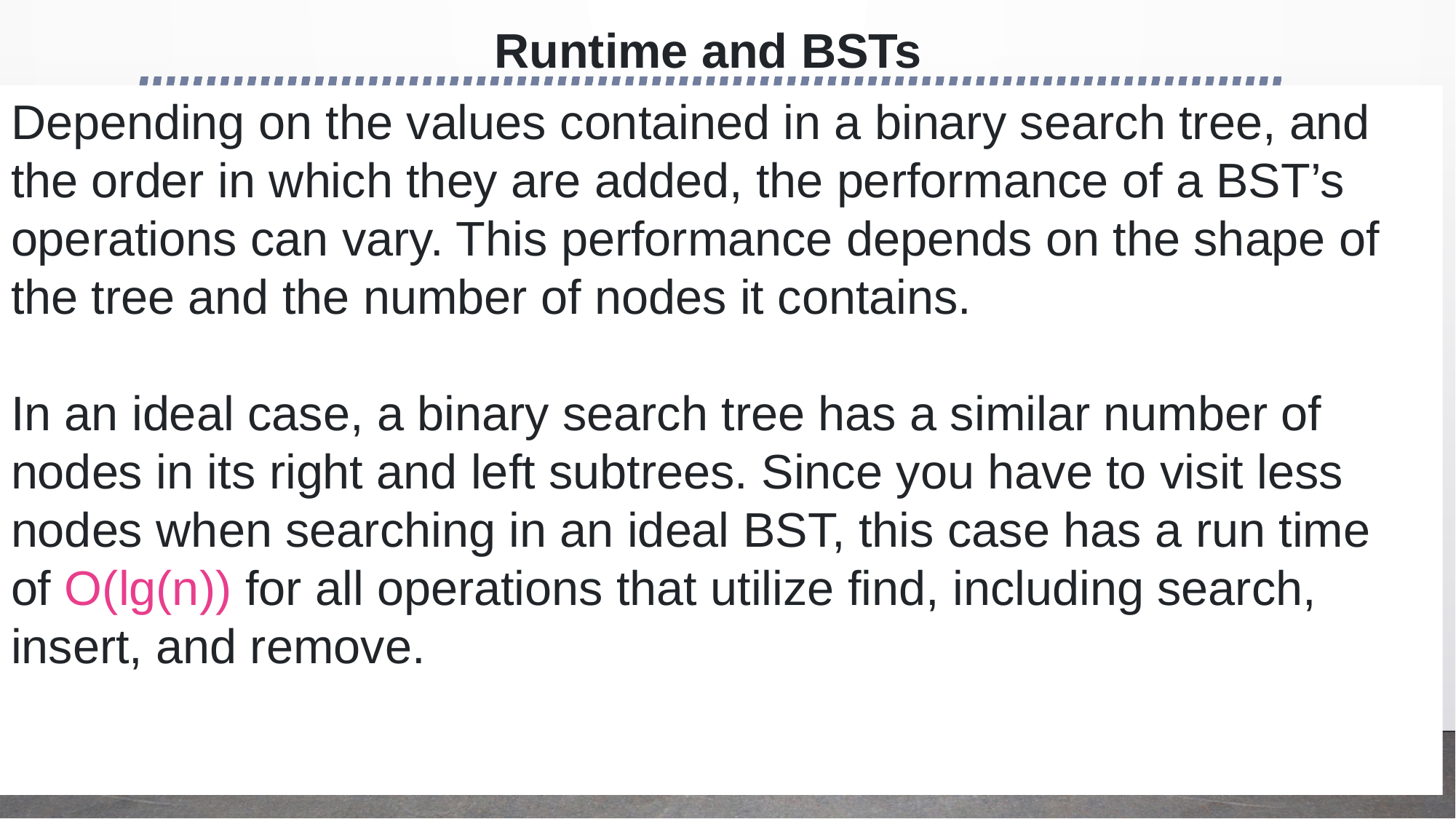

# Runtime and BSTs
Depending on the values contained in a binary search tree, and the order in which they are added, the performance of a BST’s operations can vary. This performance depends on the shape of the tree and the number of nodes it contains.

In an ideal case, a binary search tree has a similar number of nodes in its right and left subtrees. Since you have to visit less nodes when searching in an ideal BST, this case has a run time of O(lg(n)) for all operations that utilize find, including search, insert, and remove.